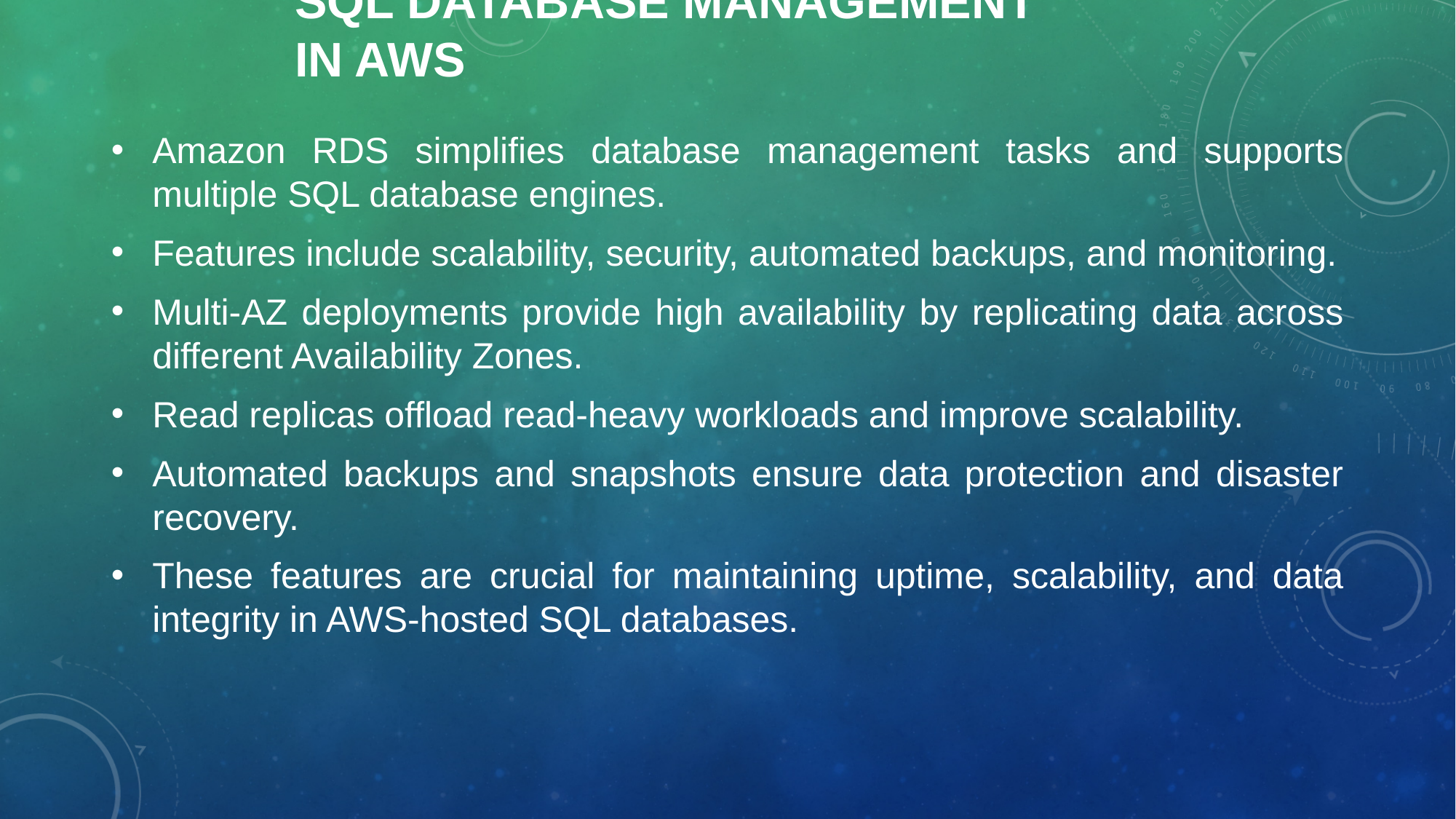

# SQL Database Management in AWS
Amazon RDS simplifies database management tasks and supports multiple SQL database engines.
Features include scalability, security, automated backups, and monitoring.
Multi-AZ deployments provide high availability by replicating data across different Availability Zones.
Read replicas offload read-heavy workloads and improve scalability.
Automated backups and snapshots ensure data protection and disaster recovery.
These features are crucial for maintaining uptime, scalability, and data integrity in AWS-hosted SQL databases.